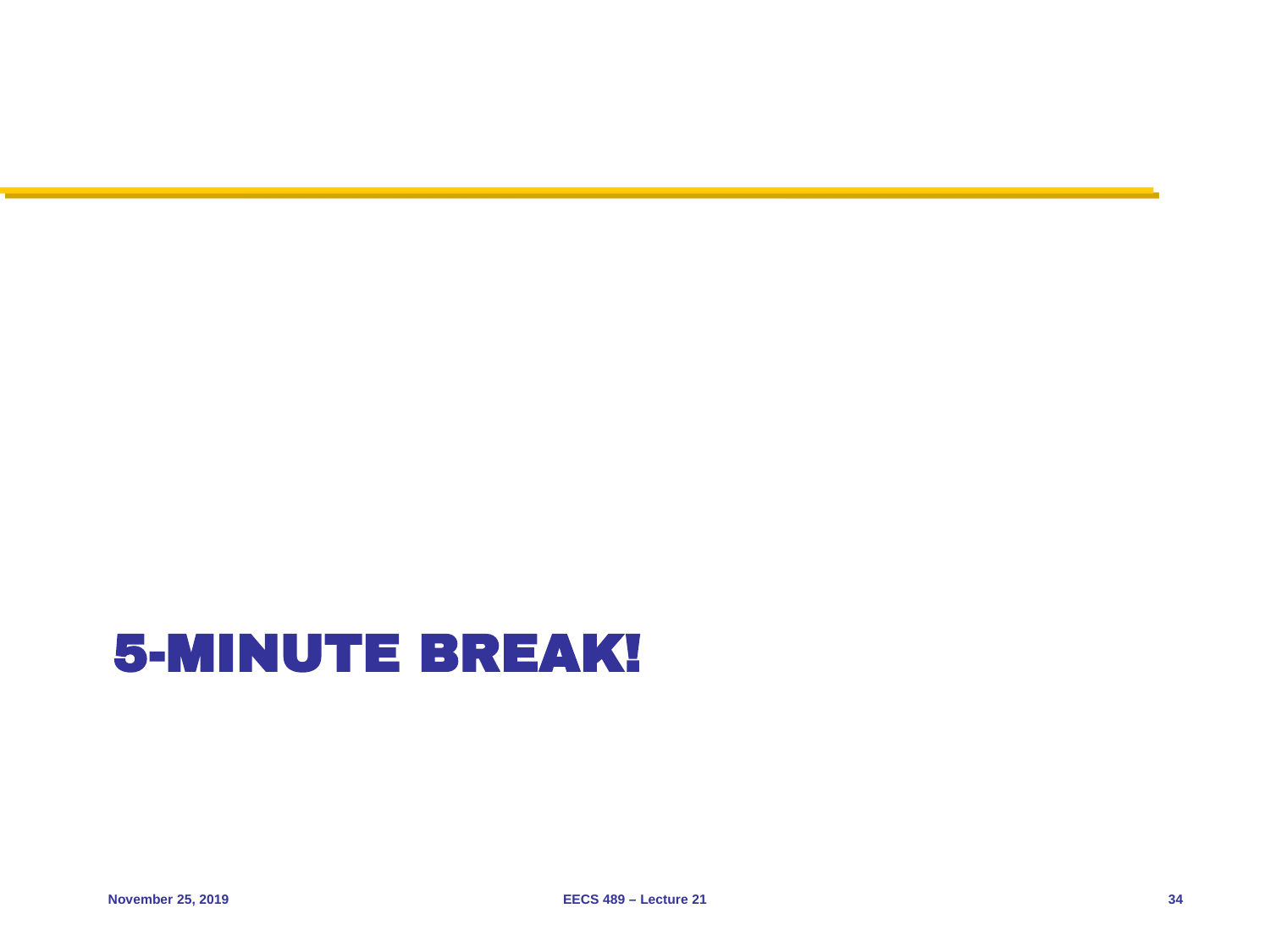

# 5-minute break!
November 25, 2019
EECS 489 – Lecture 21
34